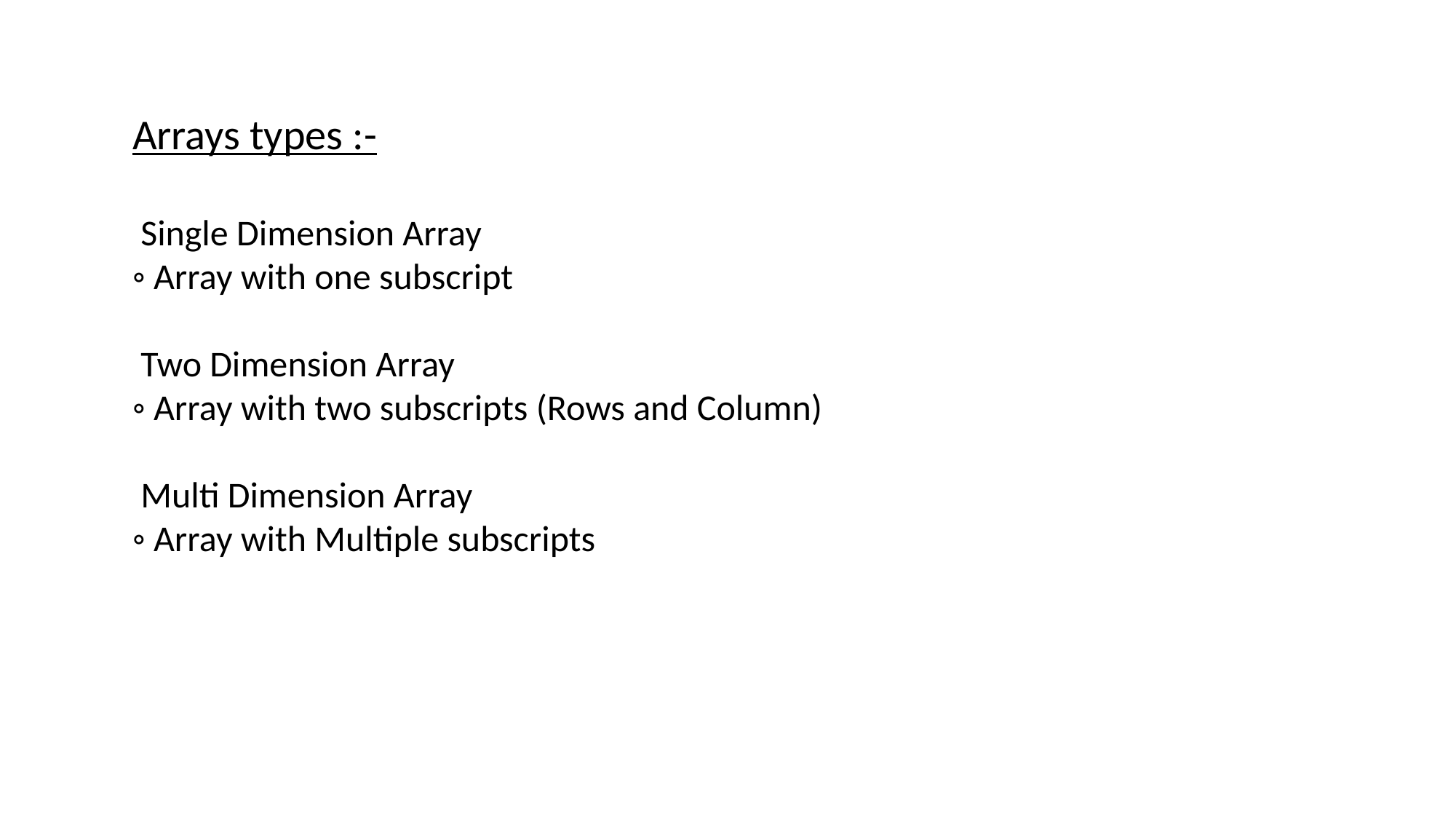

Arrays types :-

 Single Dimension Array
◦ Array with one subscript

 Two Dimension Array
◦ Array with two subscripts (Rows and Column)

 Multi Dimension Array
◦ Array with Multiple subscripts